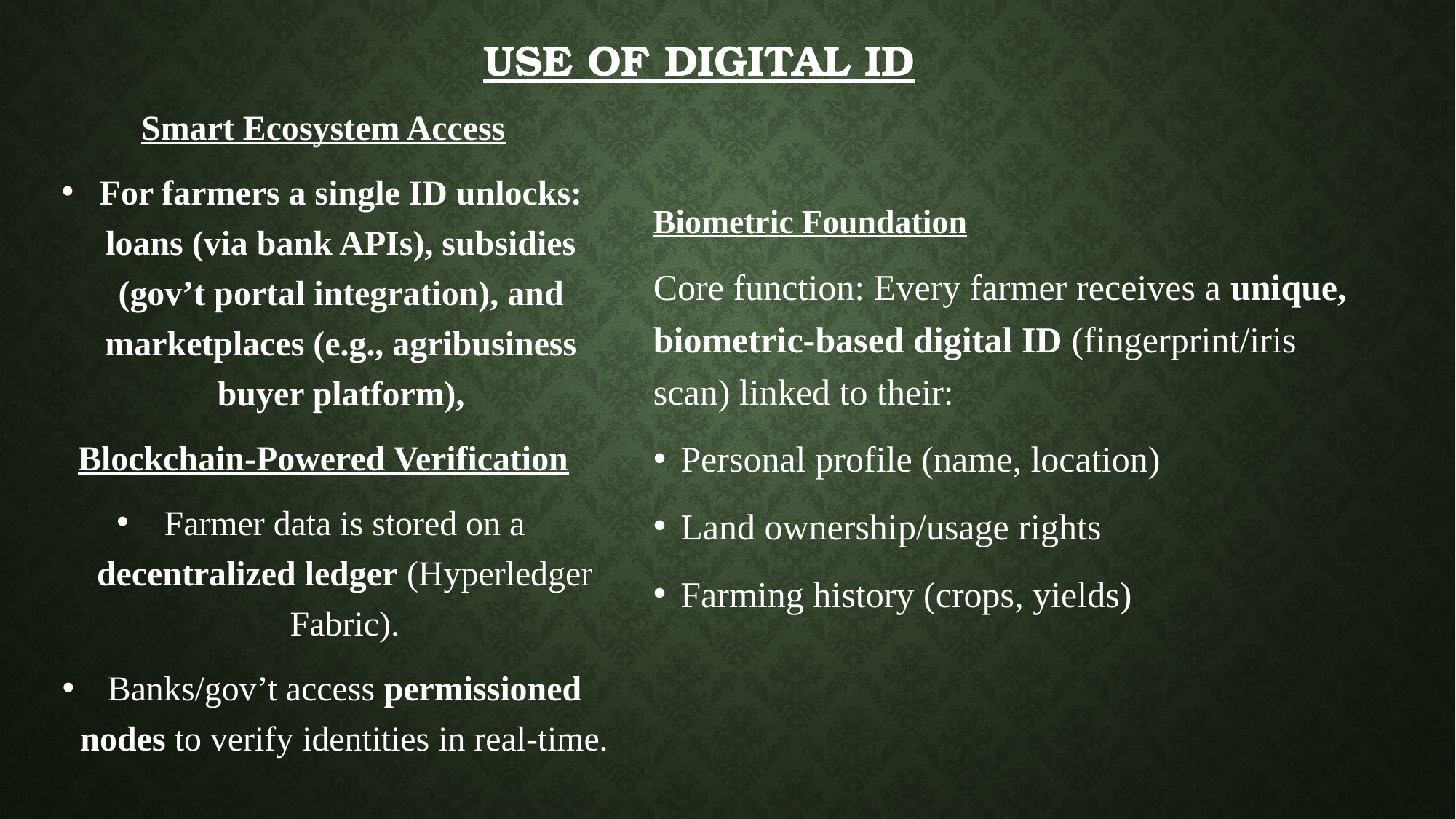

# Use of digital ID
Smart Ecosystem Access
For farmers a single ID unlocks: loans (via bank APIs), subsidies (gov’t portal integration), and marketplaces (e.g., agribusiness buyer platform),
Blockchain-Powered Verification
Farmer data is stored on a decentralized ledger (Hyperledger Fabric).
Banks/gov’t access permissioned nodes to verify identities in real-time.

Biometric Foundation
Core function: Every farmer receives a unique, biometric-based digital ID (fingerprint/iris scan) linked to their:
Personal profile (name, location)
Land ownership/usage rights
Farming history (crops, yields)